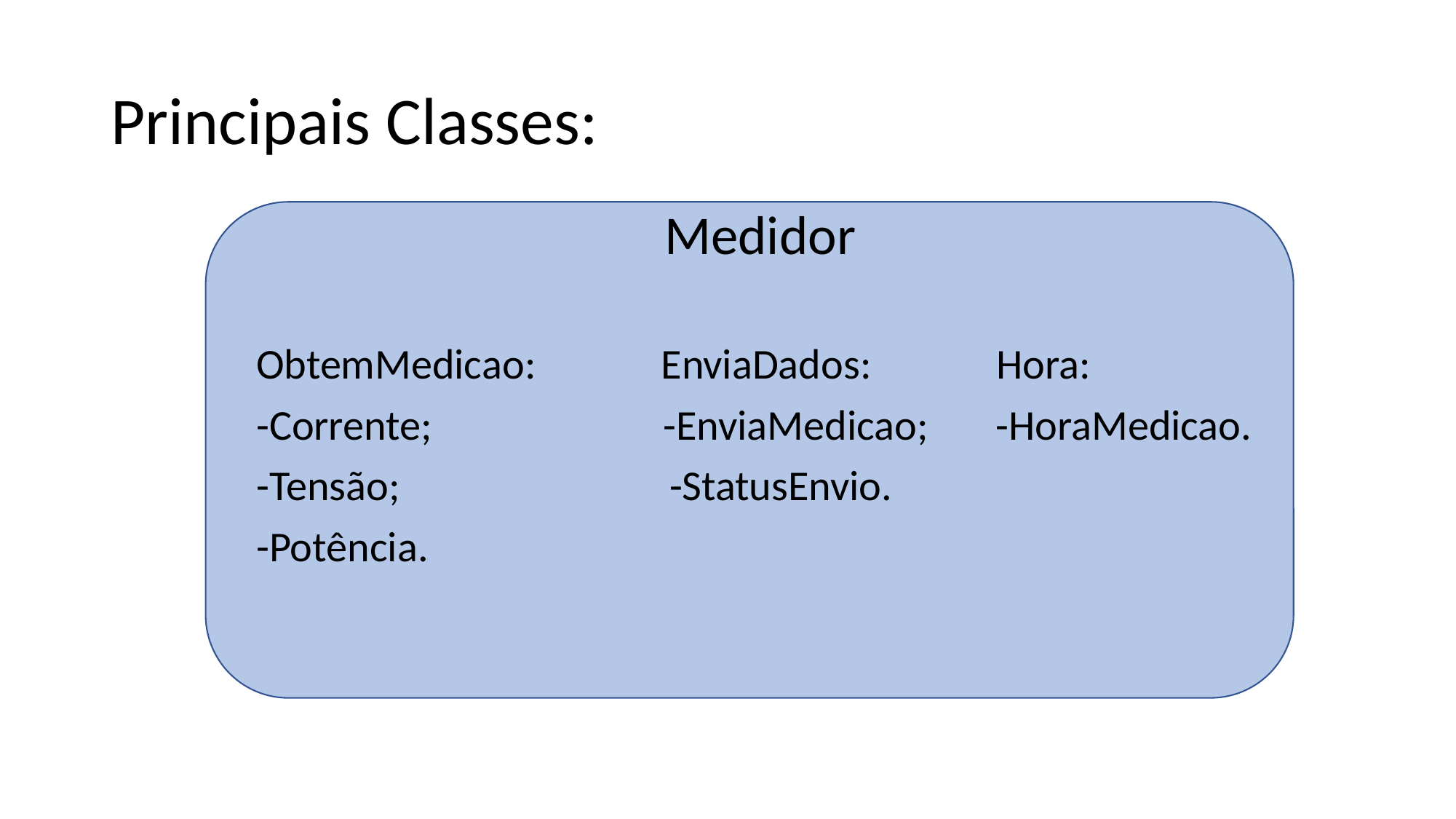

# Principais Classes:

                                 Medidor

ObtemMedicao:             EnviaDados:             Hora:
-Corrente;                        -EnviaMedicao;       -HoraMedicao.
-Tensão;                            -StatusEnvio.
-Potência.